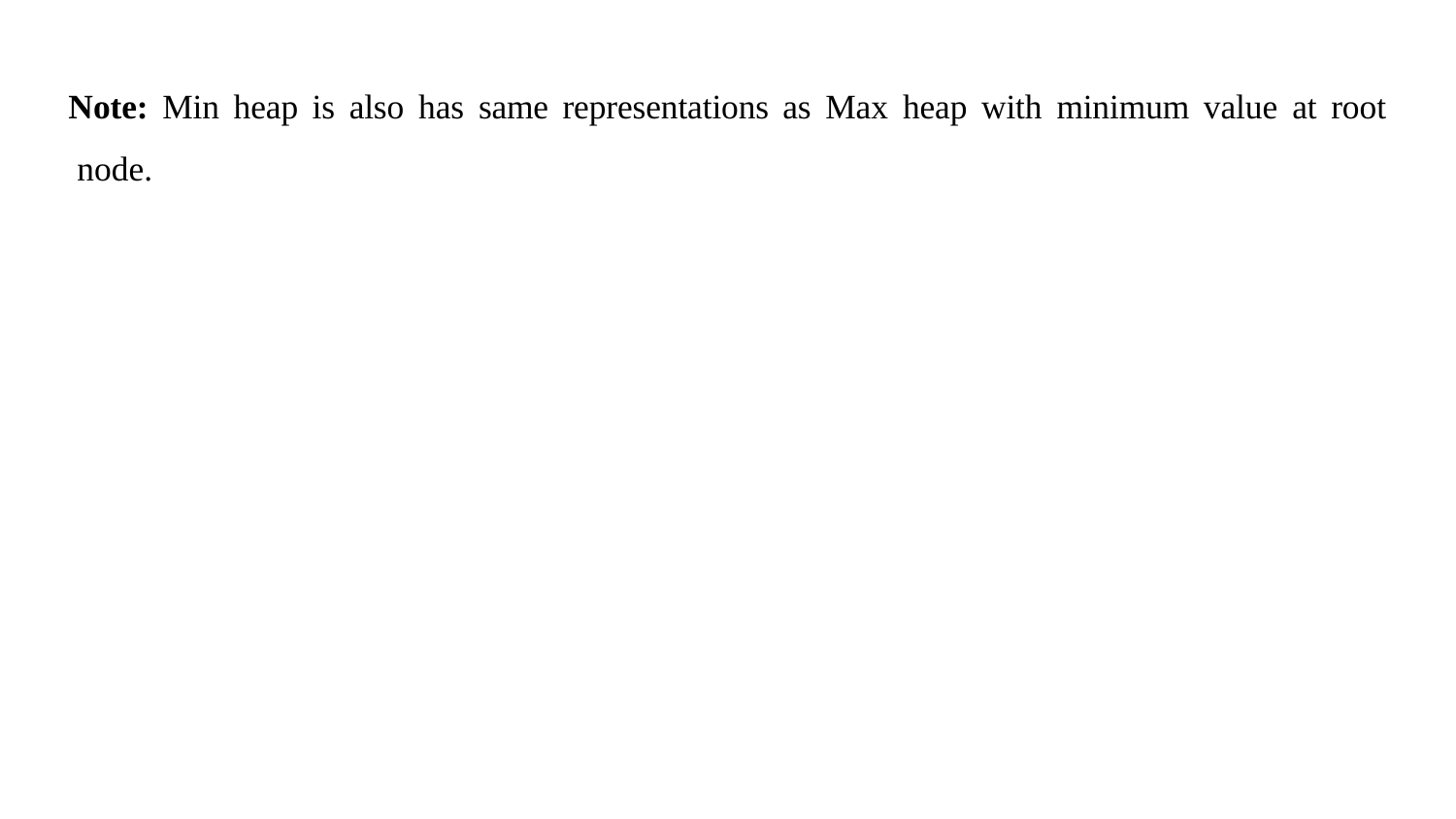

Note: Min heap is also has same representations as Max heap with minimum value at root  node.